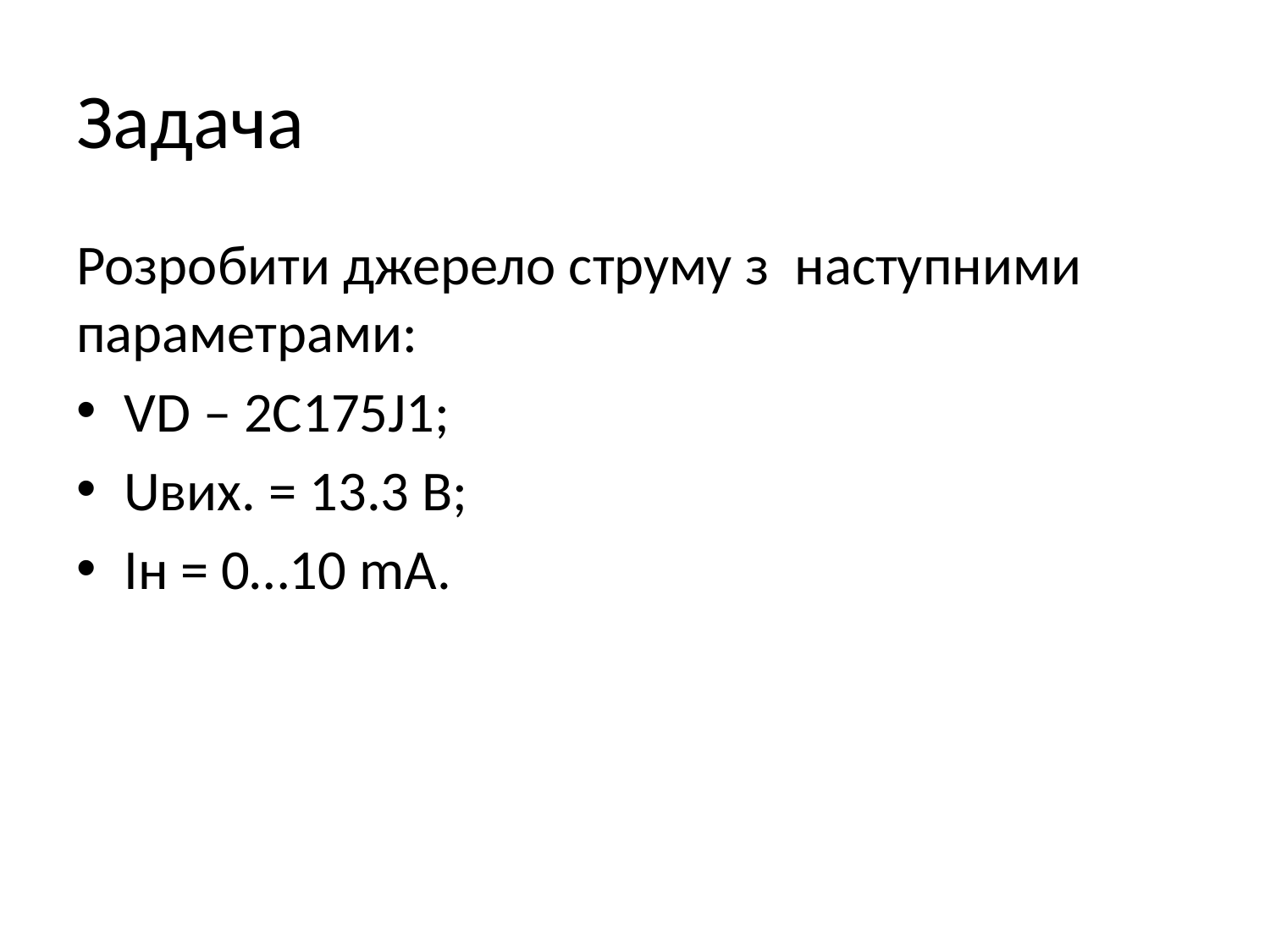

# Задача
Розробити джерело струму з  наступними параметрами:
VD – 2C175J1;
Uвих. = 13.3 В;
Iн = 0…10 mA.